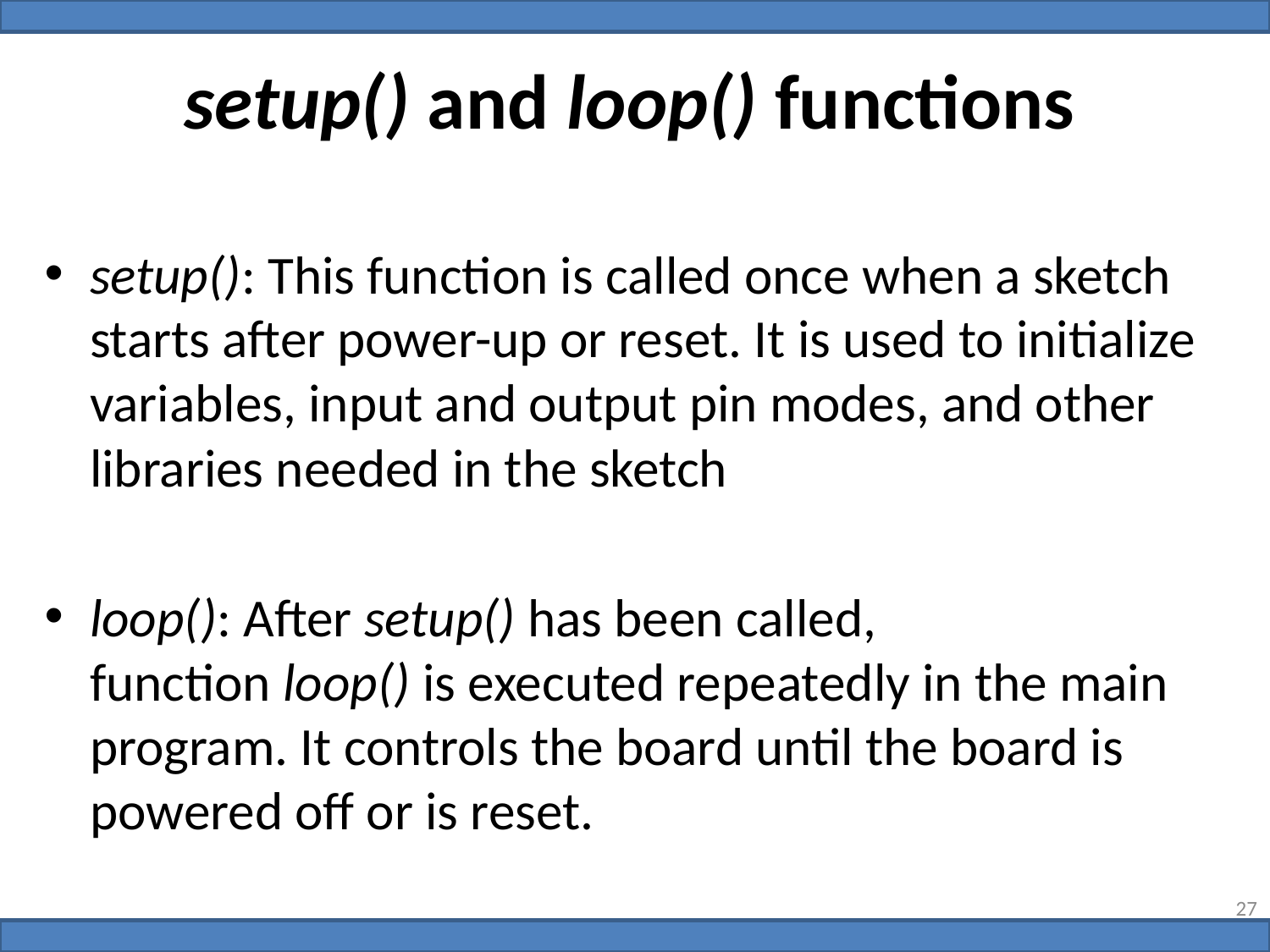

# setup() and loop() functions

setup(): This function is called once when a sketch starts after power-up or reset. It is used to initialize variables, input and output pin modes, and other libraries needed in the sketch

loop(): After setup() has been called, function loop() is executed repeatedly in the main program. It controls the board until the board is powered off or is reset.
27